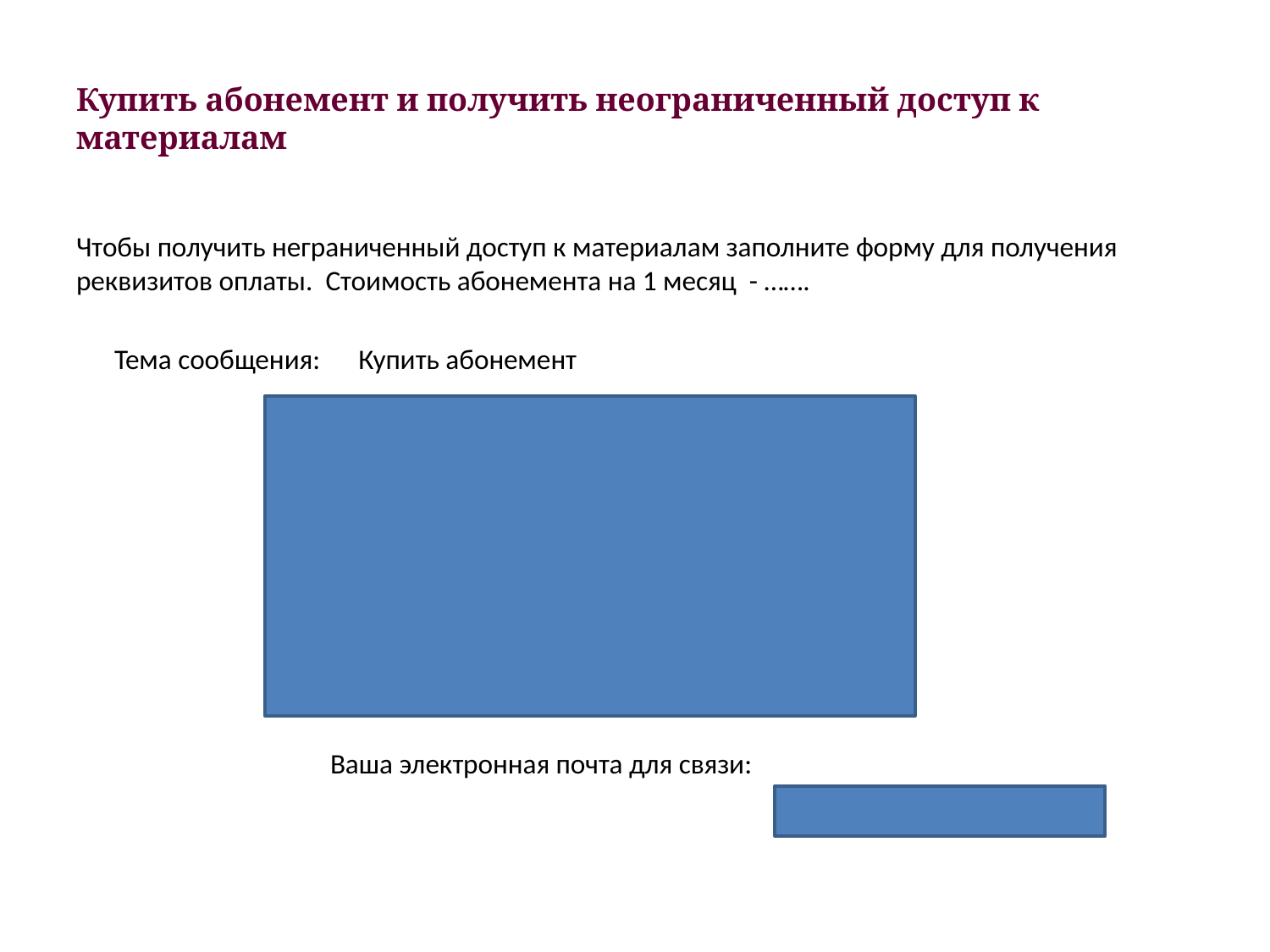

# Купить абонемент и получить неограниченный доступ к материалам
Чтобы получить неграниченный доступ к материалам заполните форму для получения реквизитов оплаты.  Стоимость абонемента на 1 месяц  - …….

      Тема сообщения:      Купить абонемент																																																																																															Ваша электронная почта для связи: